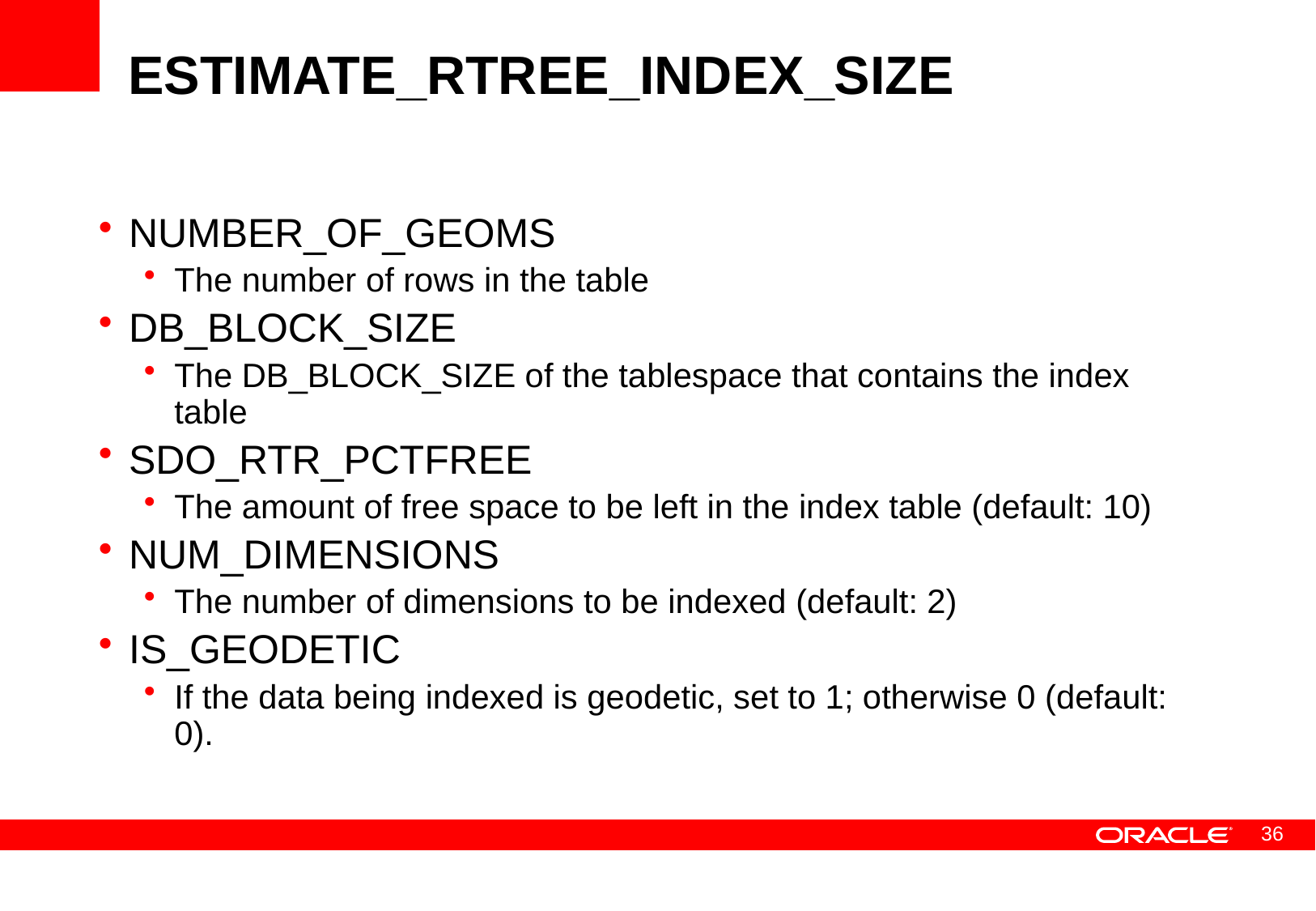

# ESTIMATE_RTREE_INDEX_SIZE
NUMBER_OF_GEOMS
The number of rows in the table
DB_BLOCK_SIZE
The DB_BLOCK_SIZE of the tablespace that contains the index table
SDO_RTR_PCTFREE
The amount of free space to be left in the index table (default: 10)
NUM_DIMENSIONS
The number of dimensions to be indexed (default: 2)
IS_GEODETIC
If the data being indexed is geodetic, set to 1; otherwise 0 (default: 0).